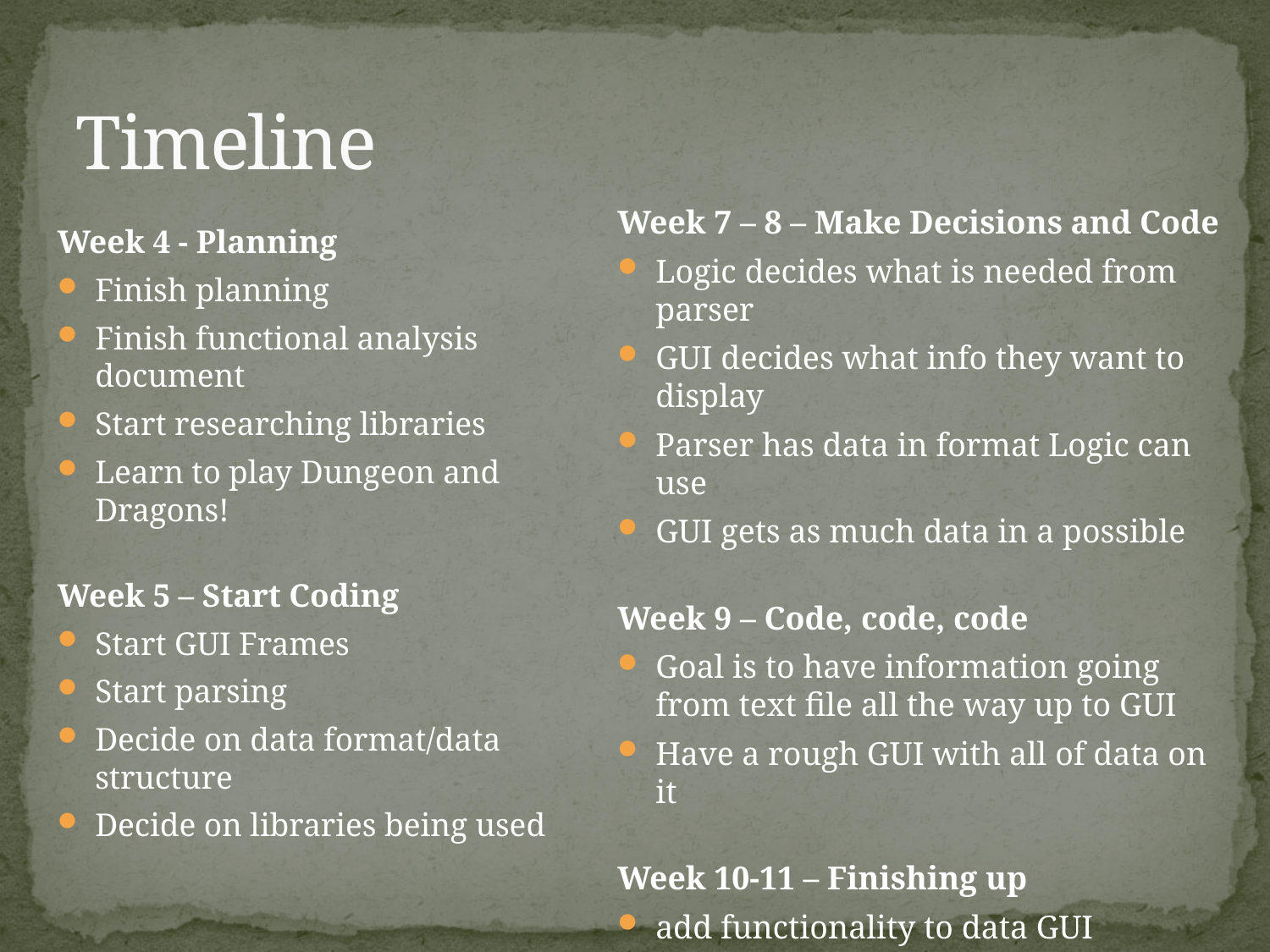

# Timeline
Week 7 – 8 – Make Decisions and Code
Logic decides what is needed from parser
GUI decides what info they want to display
Parser has data in format Logic can use
GUI gets as much data in a possible
Week 9 – Code, code, code
Goal is to have information going from text file all the way up to GUI
Have a rough GUI with all of data on it
Week 10-11 – Finishing up
add functionality to data GUI
refine final design

Week 4 - Planning
Finish planning
Finish functional analysis document
Start researching libraries
Learn to play Dungeon and Dragons!
Week 5 – Start Coding
Start GUI Frames
Start parsing
Decide on data format/data structure
Decide on libraries being used